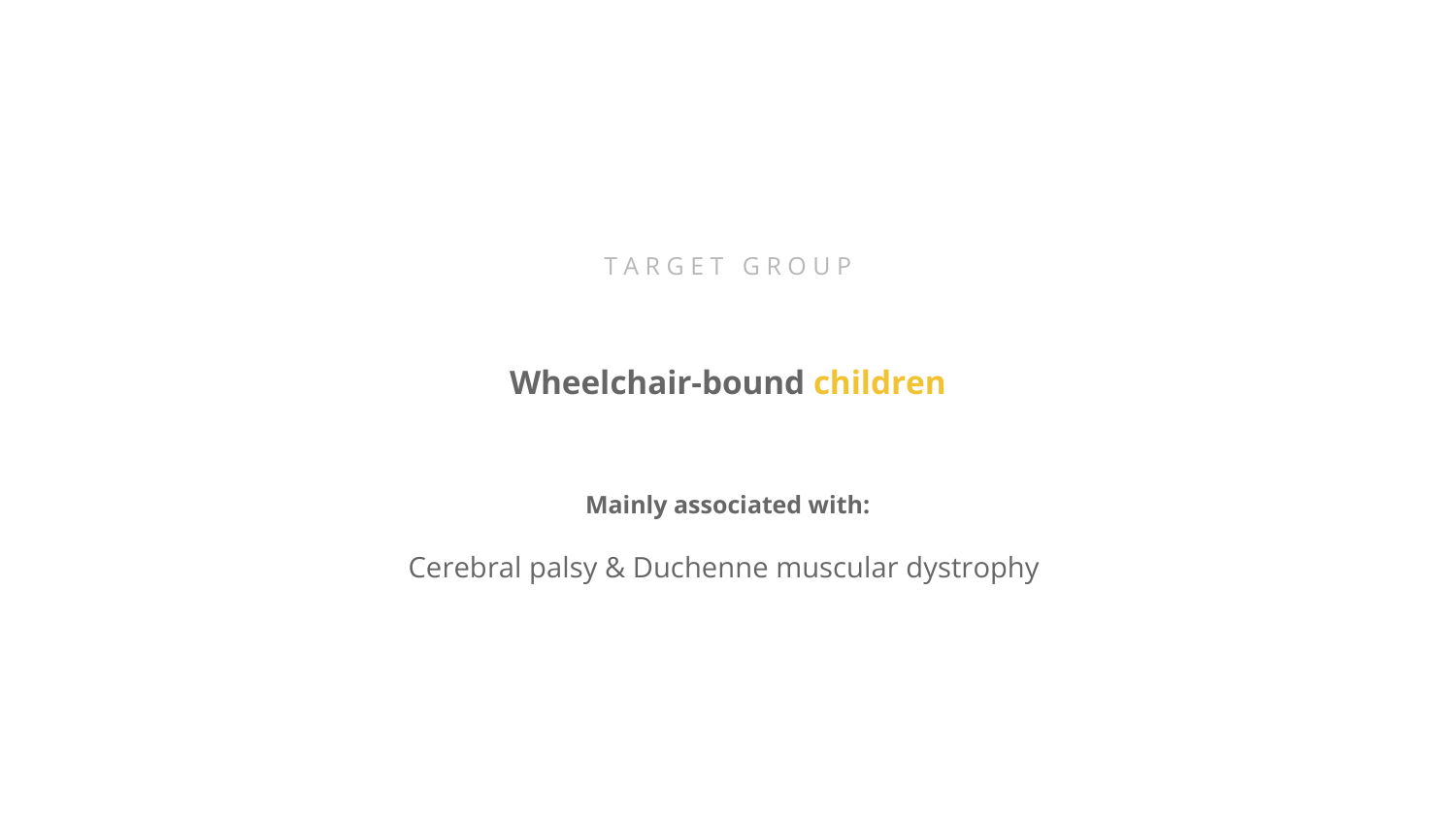

T A R G E T   G R O U P
Wheelchair-bound children
Mainly associated with:
Cerebral palsy & Duchenne muscular dystrophy